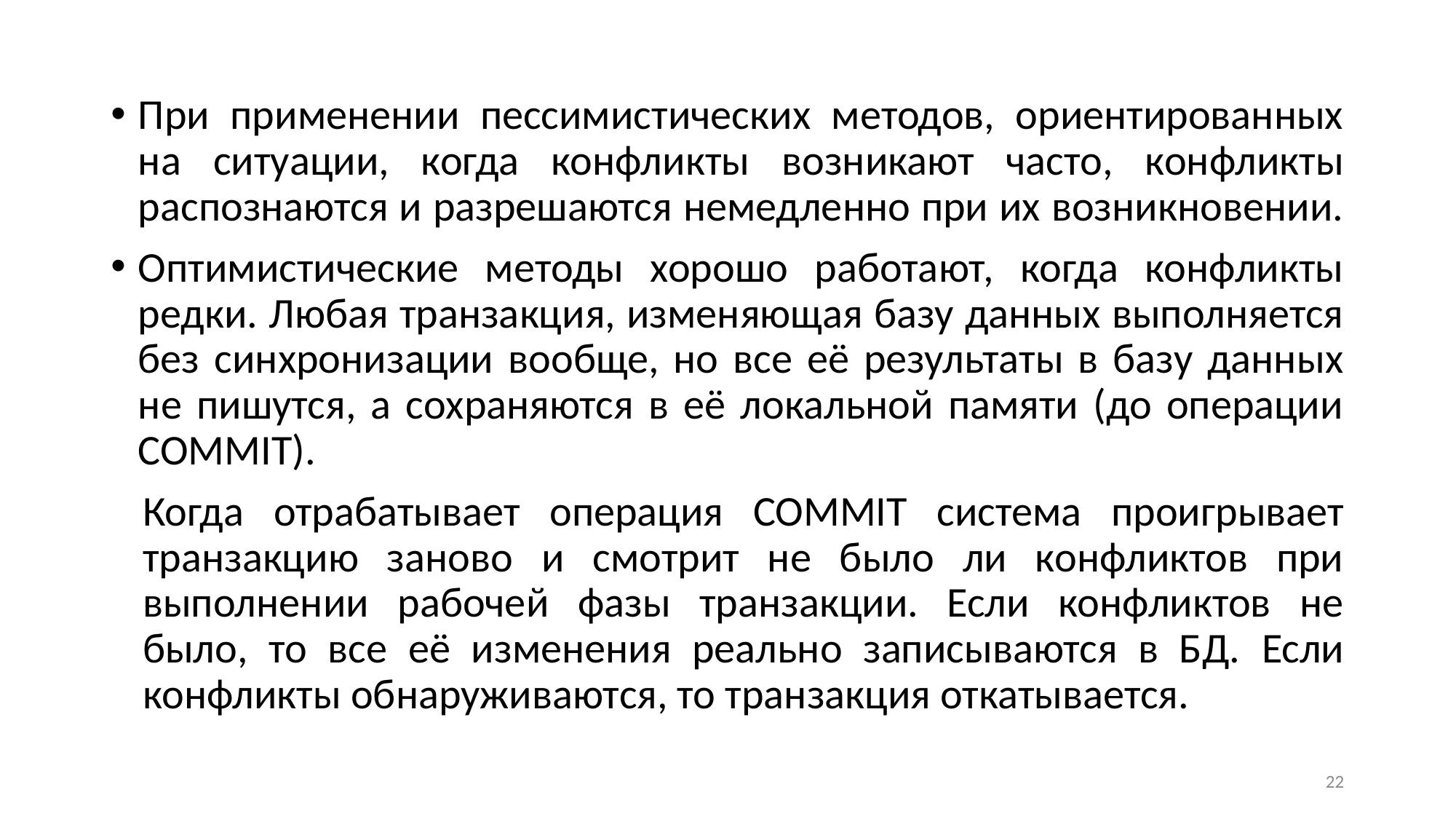

При применении пессимистических методов, ориентированных на ситуации, когда конфликты возникают часто, конфликты распознаются и разрешаются немедленно при их возникновении.
Оптимистические методы хорошо работают, когда конфликты редки. Любая транзакция, изменяющая базу данных выполняется без синхронизации вообще, но все её результаты в базу данных не пишутся, а сохраняются в её локальной памяти (до операции COMMIT).
Когда отрабатывает операция COMMIT система проигрывает транзакцию заново и смотрит не было ли конфликтов при выполнении рабочей фазы транзакции. Если конфликтов не было, то все её изменения реально записываются в БД. Если конфликты обнаруживаются, то транзакция откатывается.

22